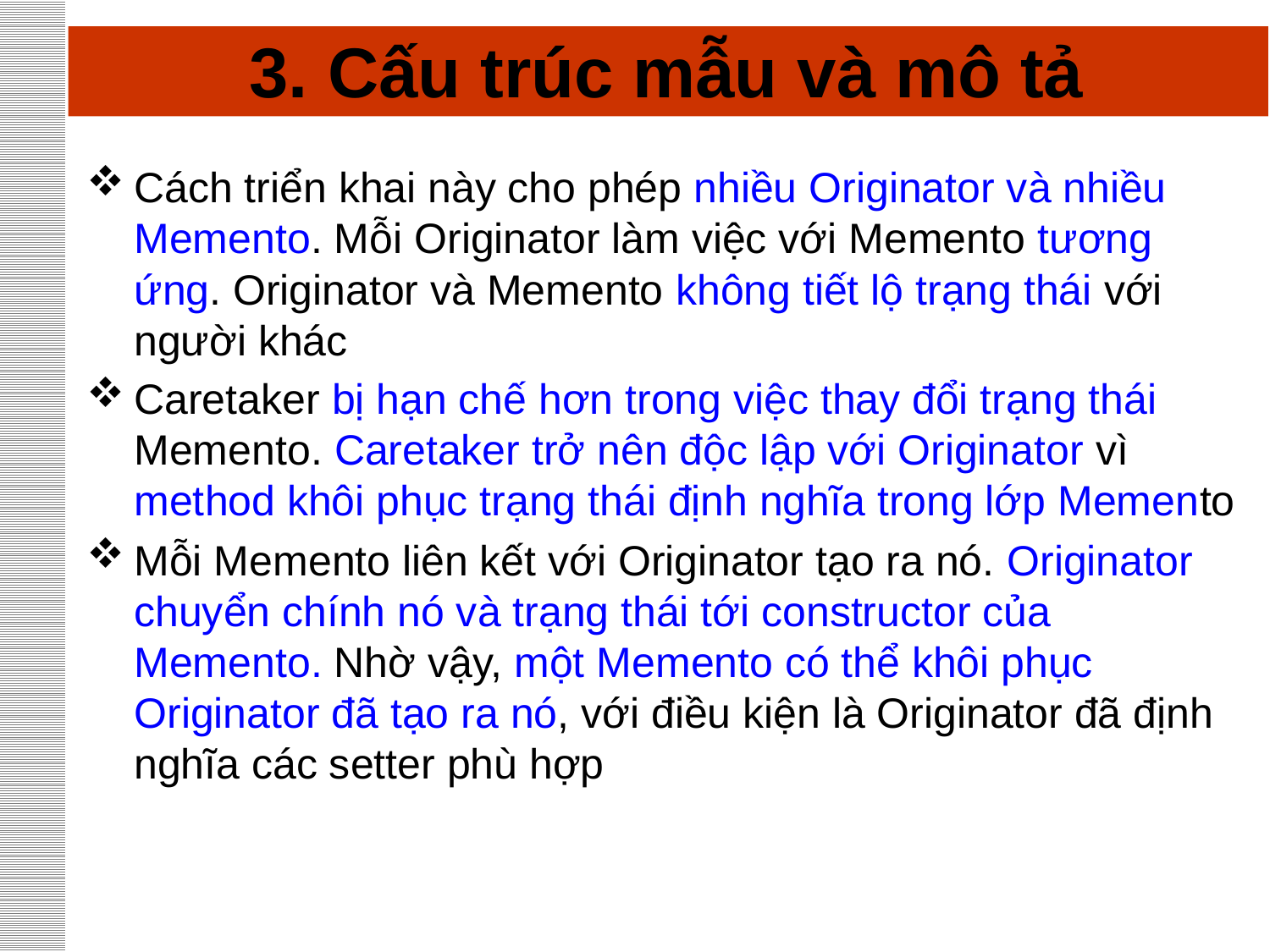

# 3. Cấu trúc mẫu và mô tả
Cách triển khai này cho phép nhiều Originator và nhiều Memento. Mỗi Originator làm việc với Memento tương ứng. Originator và Memento không tiết lộ trạng thái với người khác
Caretaker bị hạn chế hơn trong việc thay đổi trạng thái Memento. Caretaker trở nên độc lập với Originator vì method khôi phục trạng thái định nghĩa trong lớp Memento
Mỗi Memento liên kết với Originator tạo ra nó. Originator chuyển chính nó và trạng thái tới constructor của Memento. Nhờ vậy, một Memento có thể khôi phục Originator đã tạo ra nó, với điều kiện là Originator đã định nghĩa các setter phù hợp